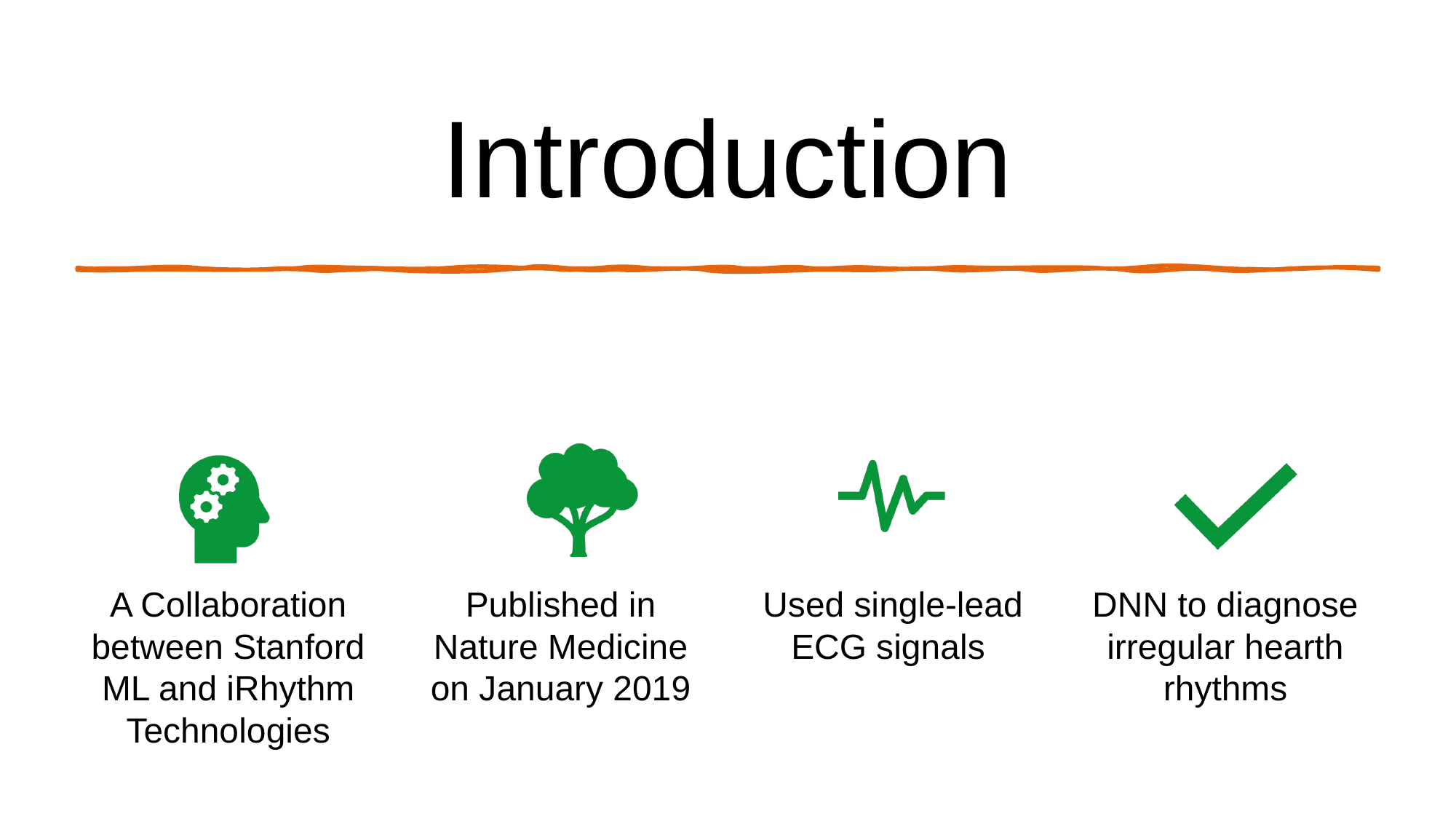

# Introduction

A Collaboration between Stanford ML and iRhythm Technologies
Published in Nature Medicine on January 2019
Used single-lead ECG signals
DNN to diagnose irregular hearth rhythms